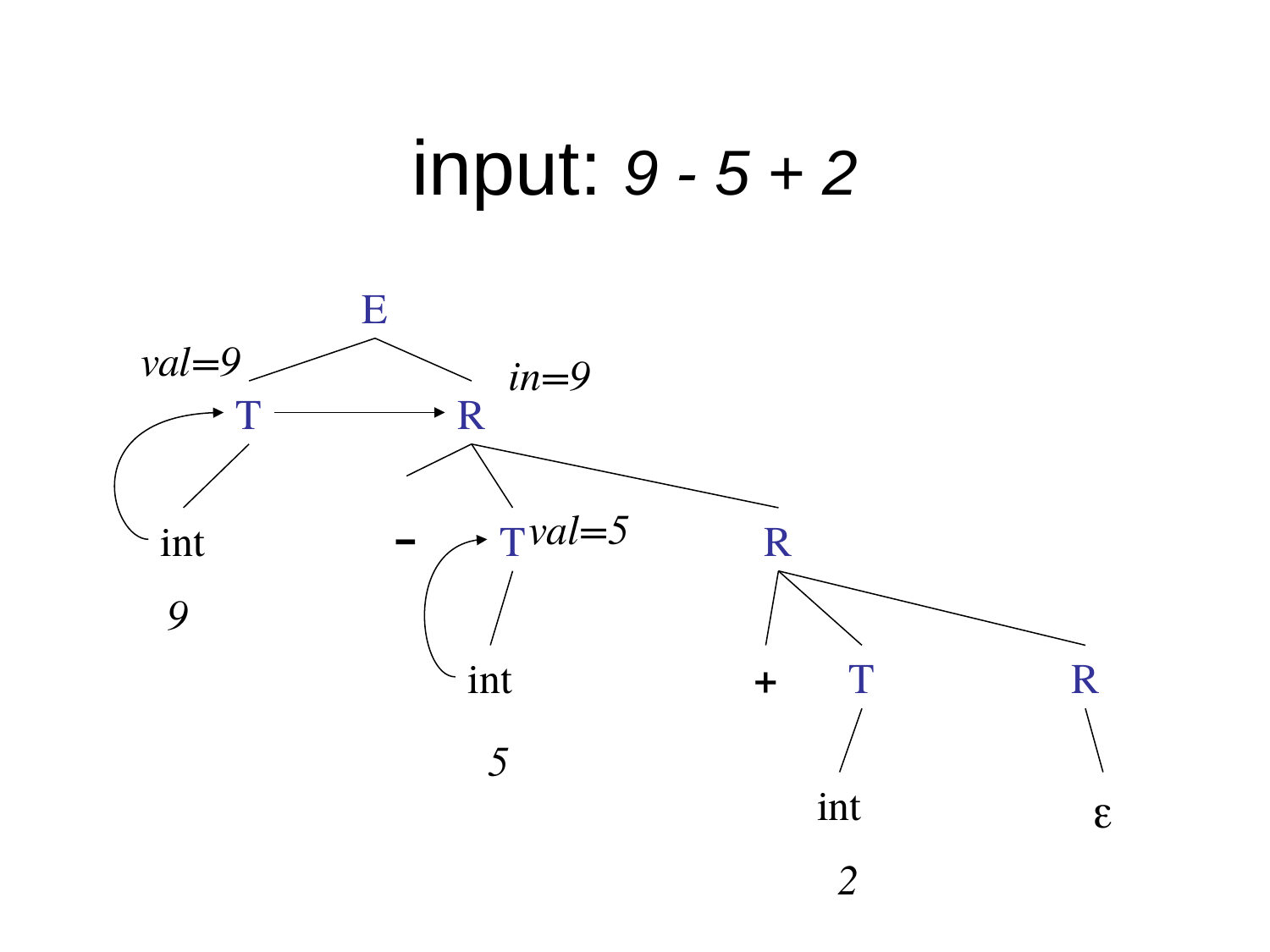

# input: 9 - 5 + 2
E
val=9
in=9
T
R
-
val=5
int
T
R
9
int
+
T
R
5
int
ε
2